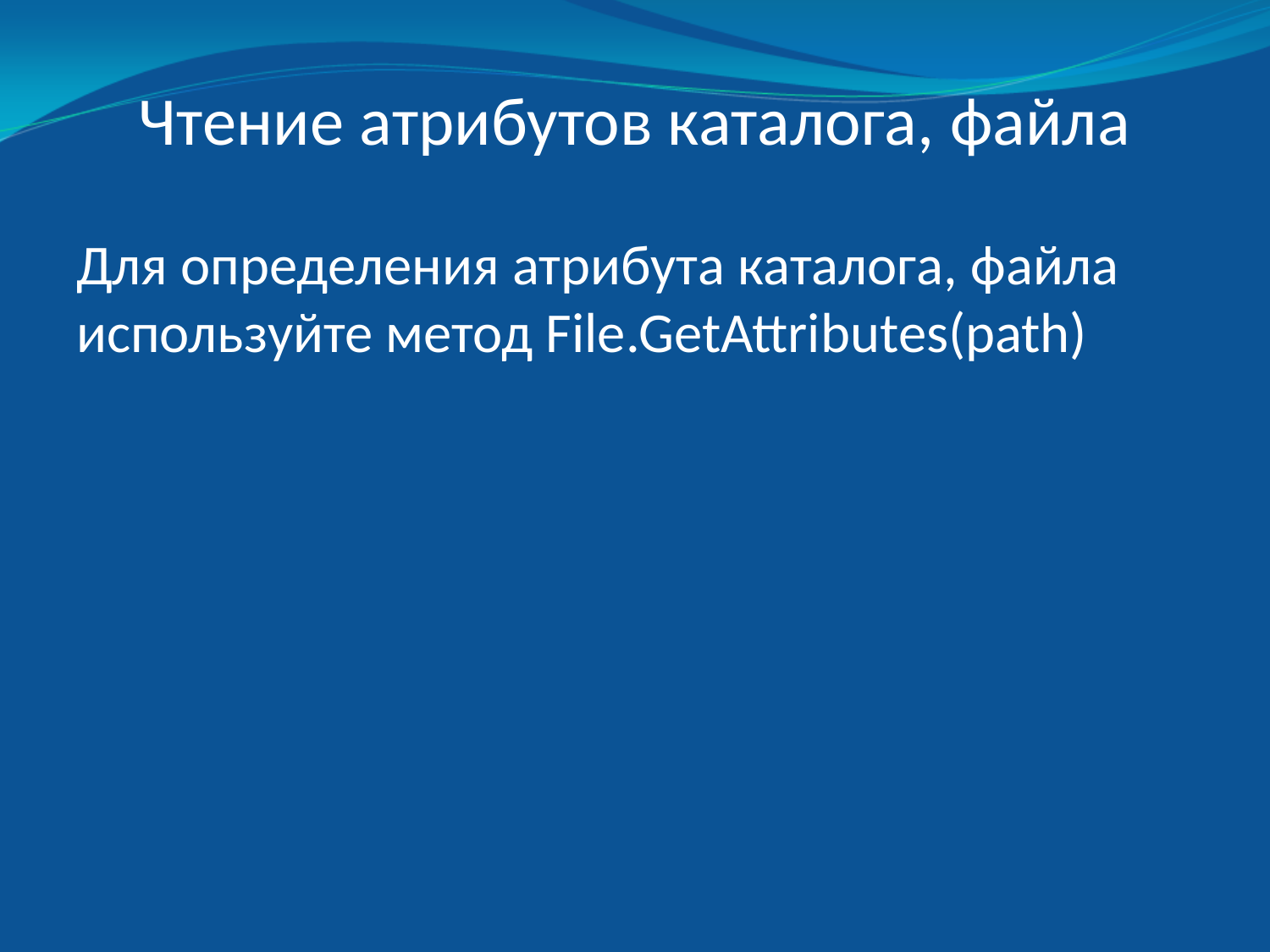

# Чтение атрибутов каталога, файла
Для определения атрибута каталога, файла используйте метод File.GetAttributes(path)